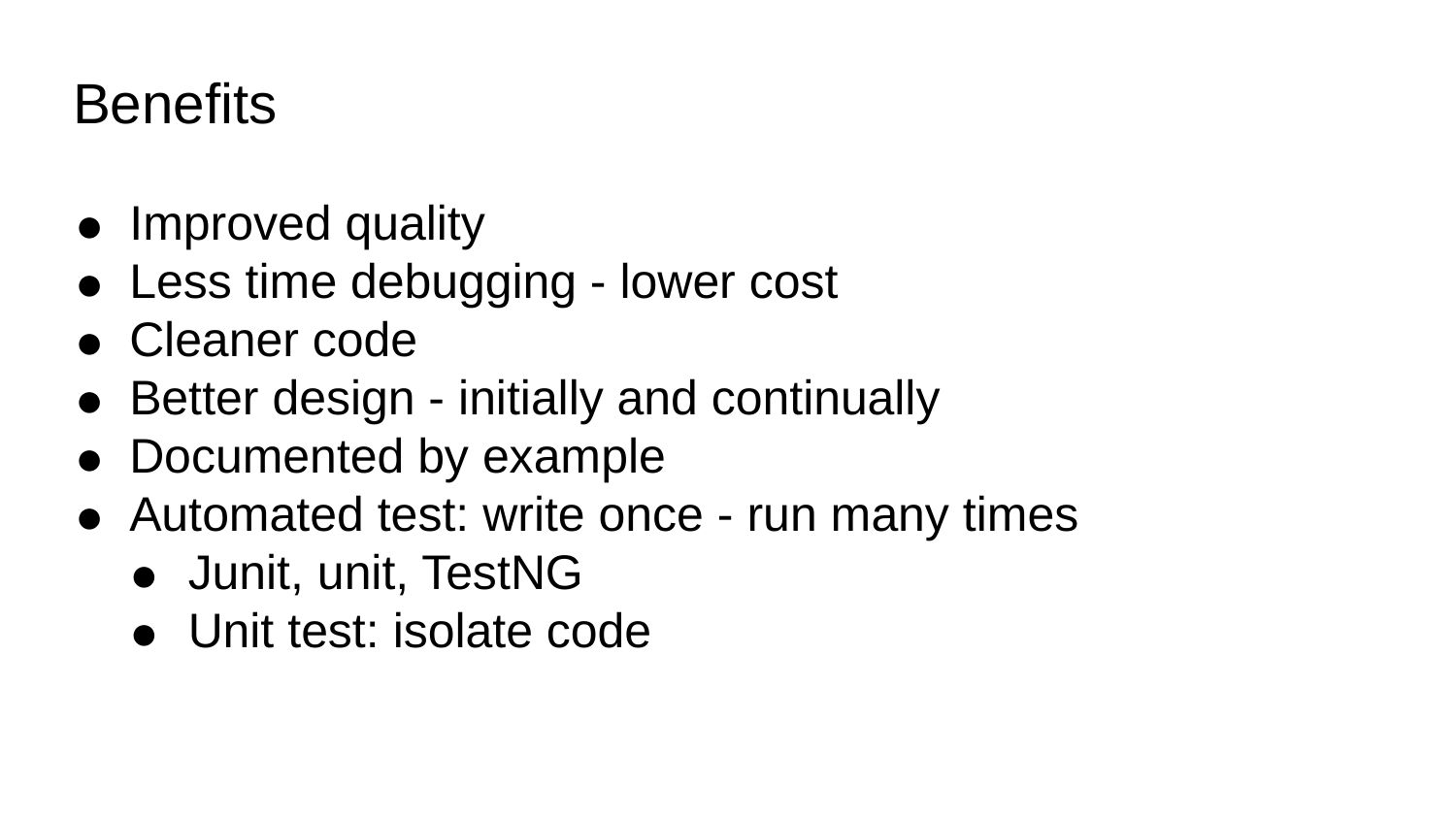

Benefits
Improved quality
Less time debugging - lower cost
Cleaner code
Better design - initially and continually
Documented by example
Automated test: write once - run many times
Junit, unit, TestNG
Unit test: isolate code